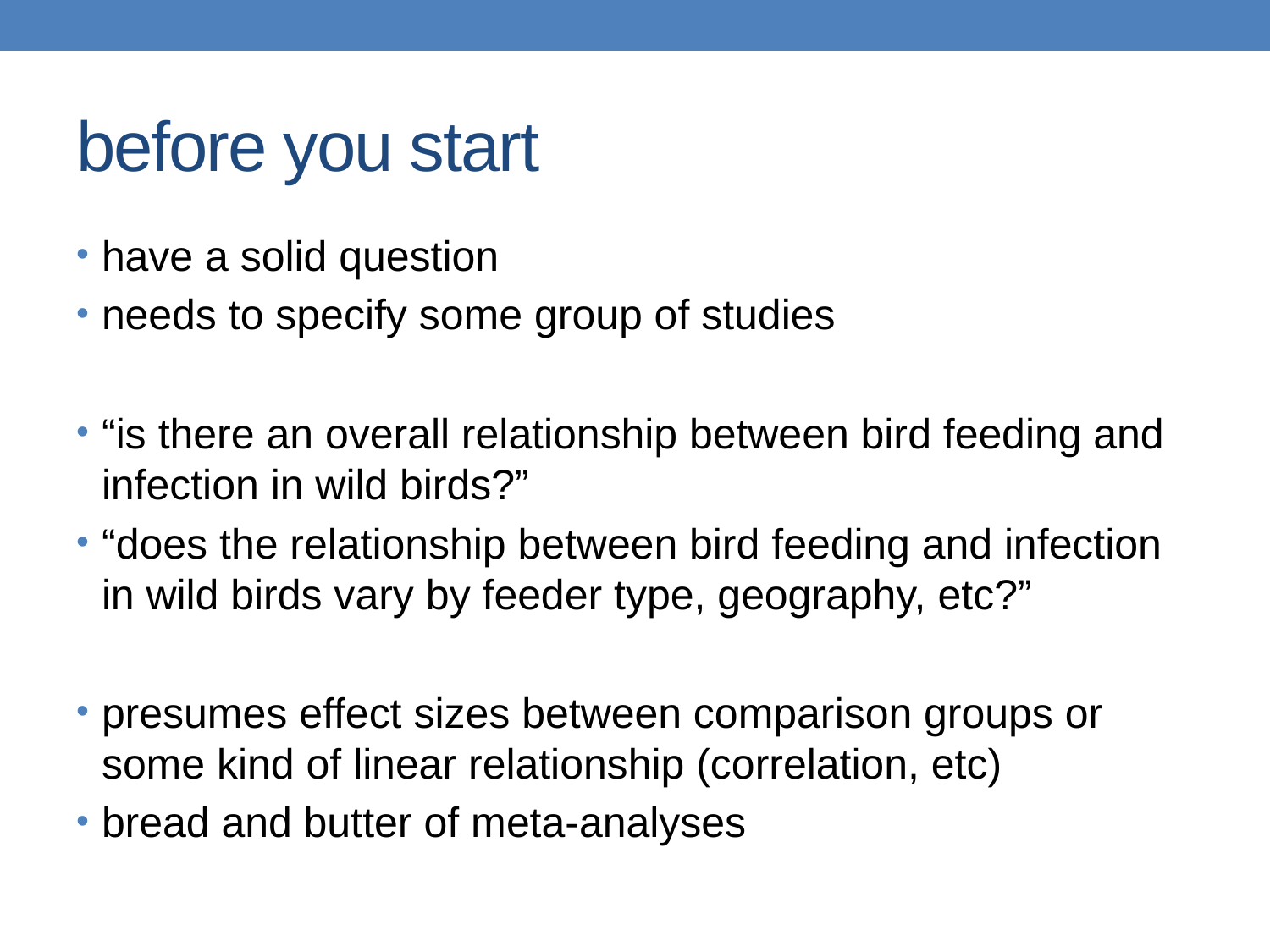

# before you start
have a solid question
needs to specify some group of studies

“is there an overall relationship between bird feeding and infection in wild birds?”
“does the relationship between bird feeding and infection in wild birds vary by feeder type, geography, etc?”

presumes effect sizes between comparison groups or some kind of linear relationship (correlation, etc)
bread and butter of meta-analyses